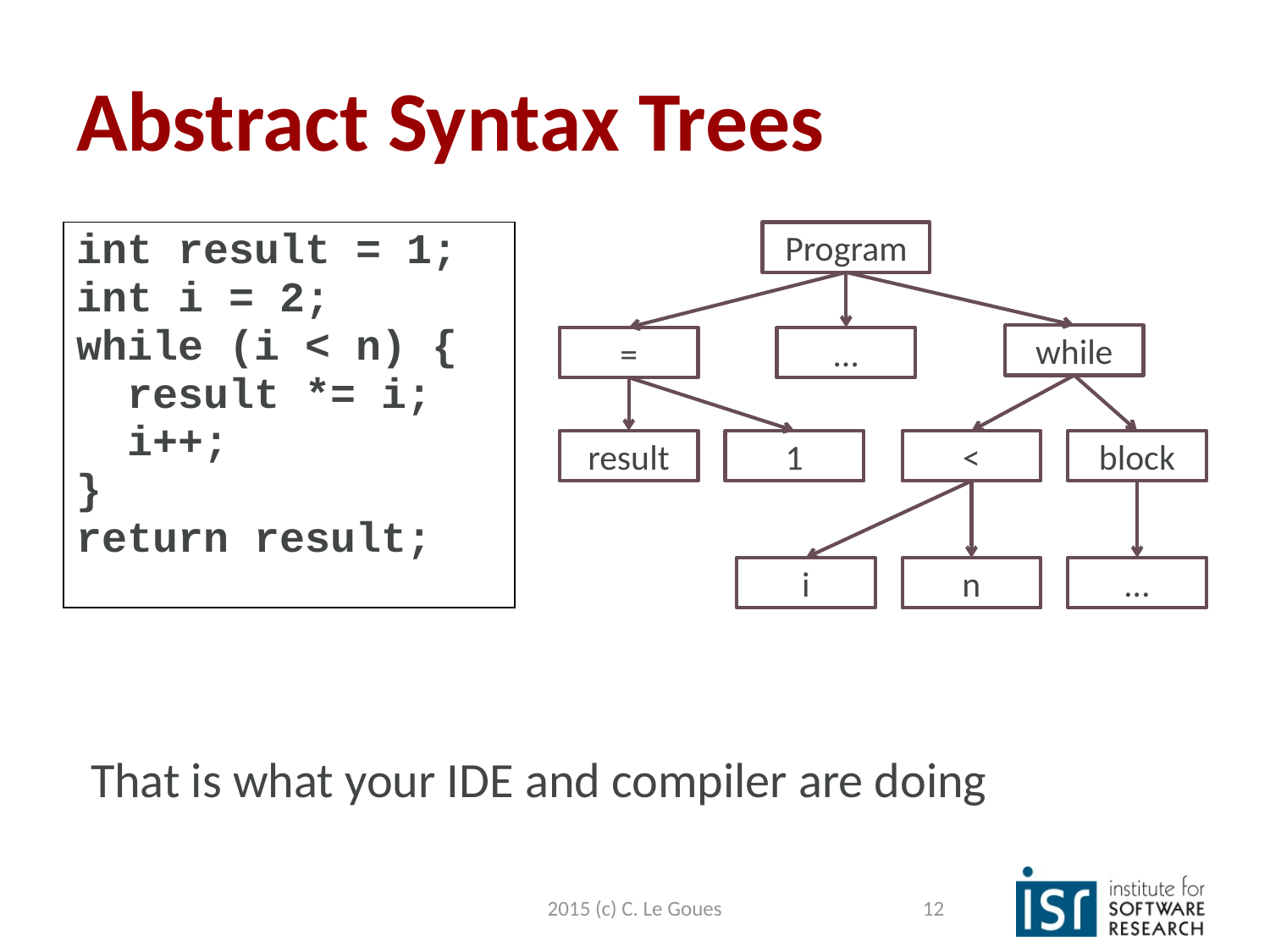

# Abstract Syntax Trees
| int result = 1; int i = 2; while (i < n) { result \*= i; i++; } return result; |
| --- |
Program
while
=
…
result
1
<
block
i
n
…
That is what your IDE and compiler are doing
2015 (c) C. Le Goues
12